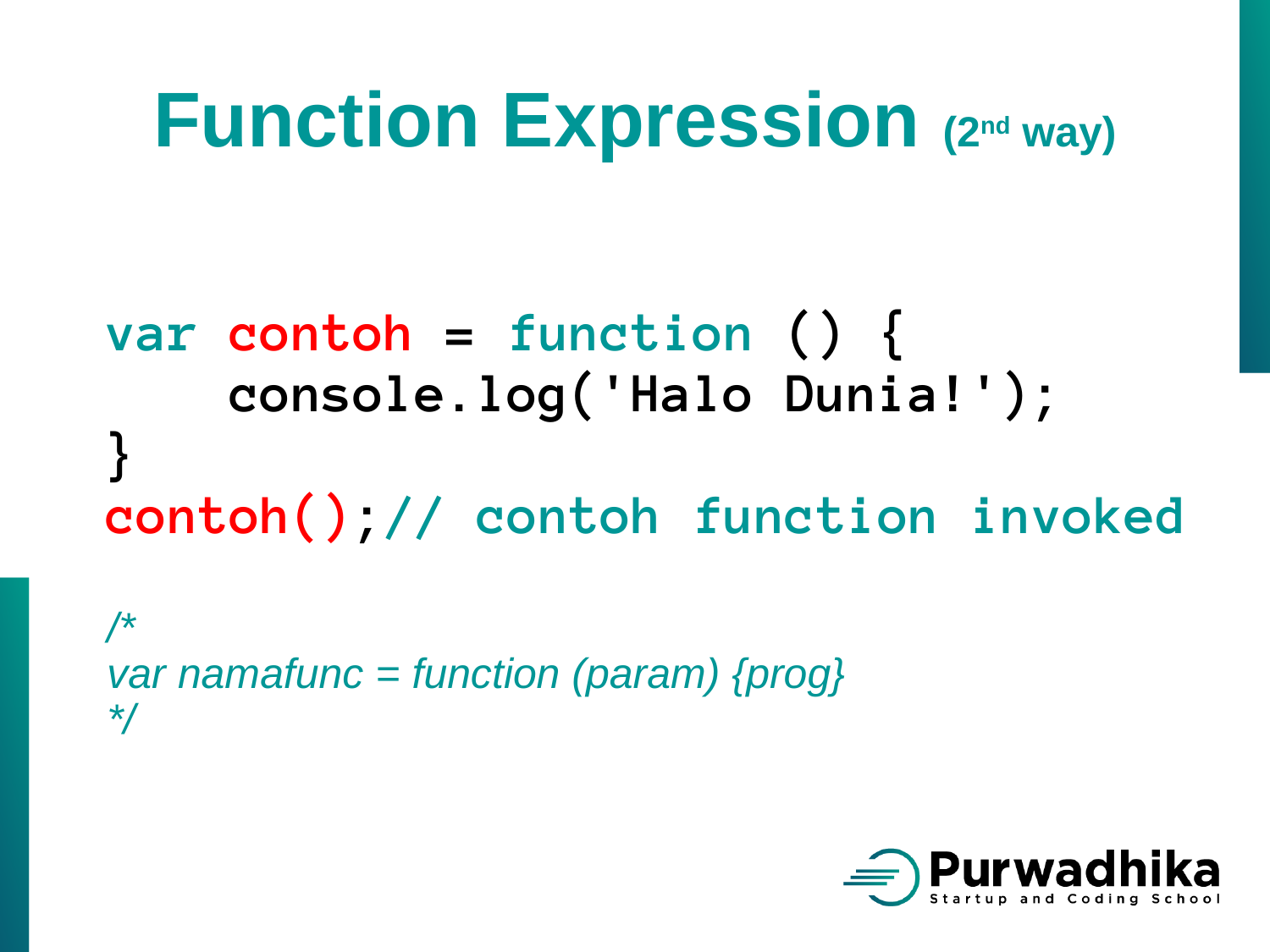

Function Expression (2nd way)
var contoh = function () {
    console.log('Halo Dunia!');
}
contoh();// contoh function invoked

/*
var namafunc = function (param) {prog}
*/